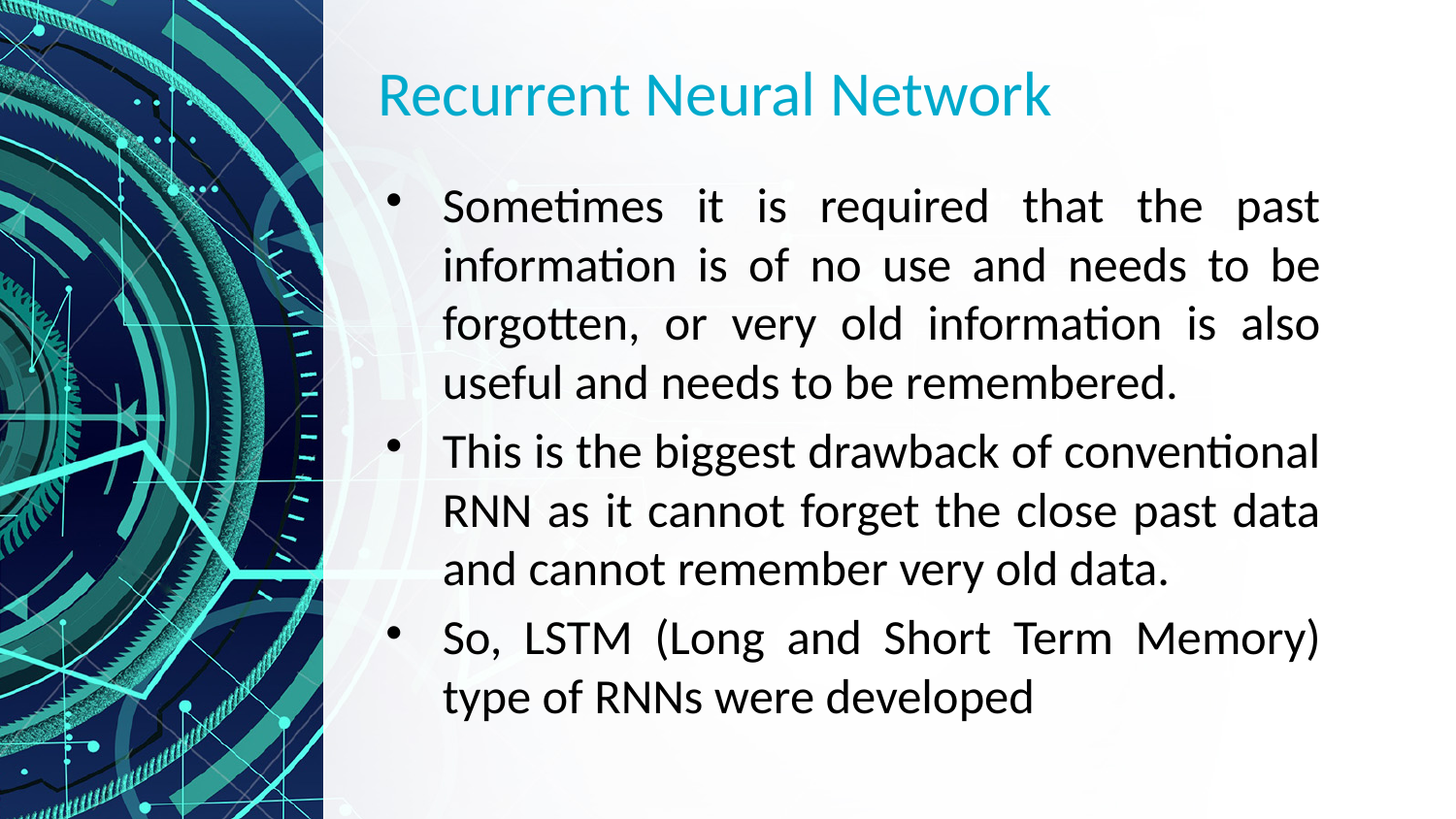

# Recurrent Neural Network
Sometimes it is required that the past information is of no use and needs to be forgotten, or very old information is also useful and needs to be remembered.
This is the biggest drawback of conventional RNN as it cannot forget the close past data and cannot remember very old data.
So, LSTM (Long and Short Term Memory) type of RNNs were developed